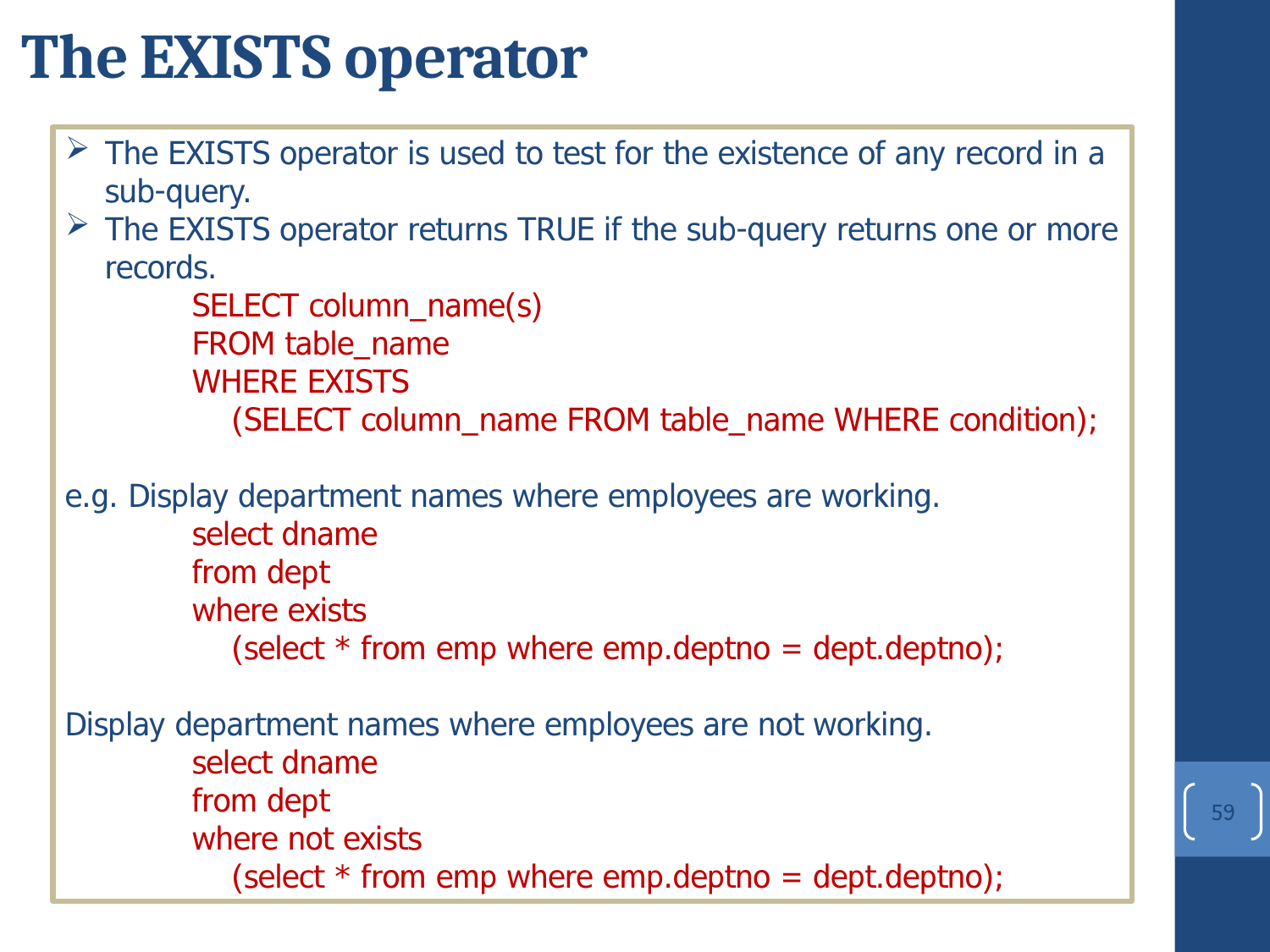

# The EXISTS operator
The EXISTS operator is used to test for the existence of any record in a sub-query.
The EXISTS operator returns TRUE if the sub-query returns one or more records.
SELECT column_name(s)
FROM table_name
WHERE EXISTS
    (SELECT column_name FROM table_name WHERE condition);

e.g. Display department names where employees are working.
	select dname
	from dept
	where exists
	    (select * from emp where emp.deptno = dept.deptno);

Display department names where employees are not working.
	select dname
	from dept
	where not exists
	    (select * from emp where emp.deptno = dept.deptno);
59